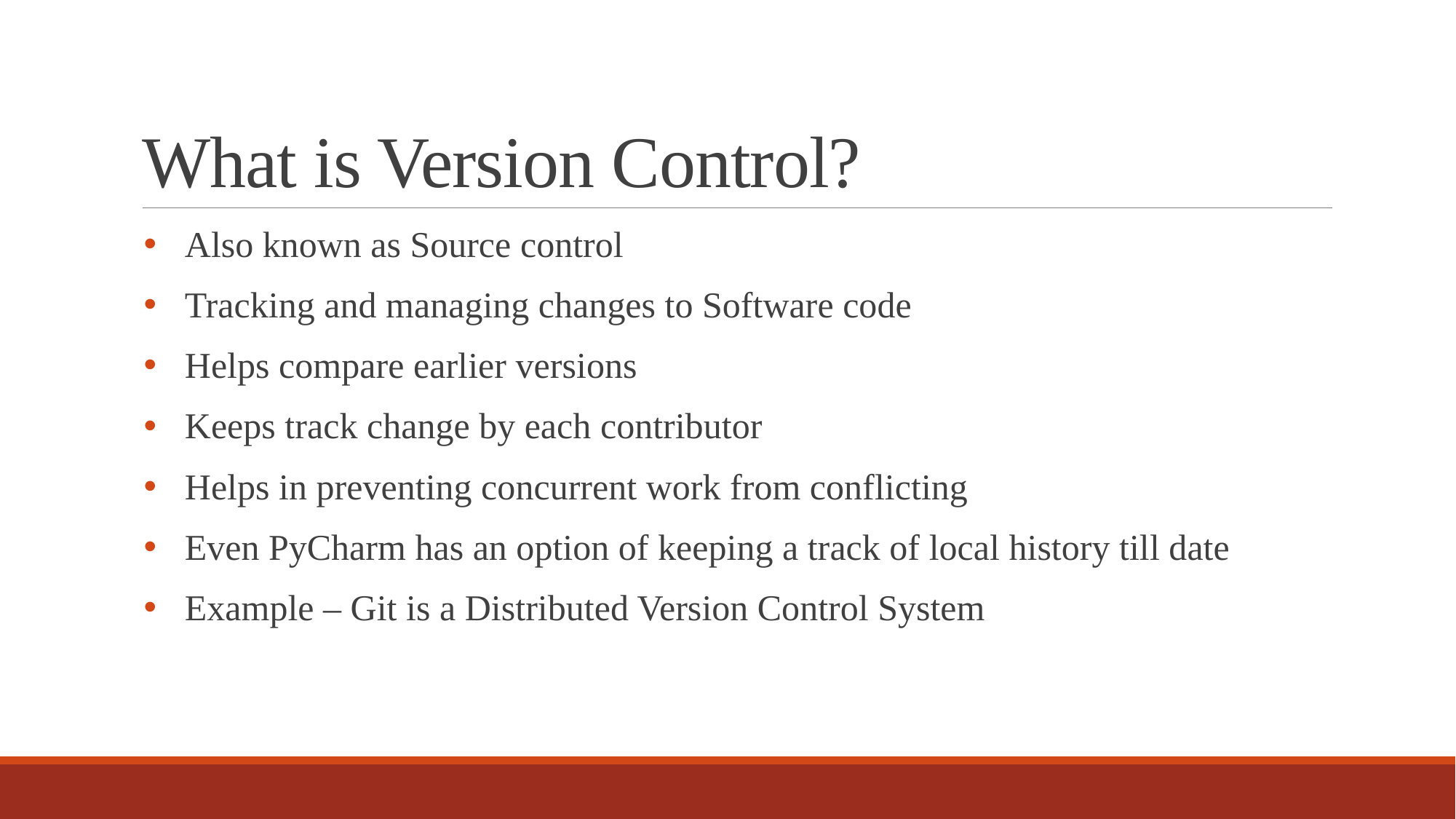

# What is Version Control?
Also known as Source control
Tracking and managing changes to Software code
Helps compare earlier versions
Keeps track change by each contributor
Helps in preventing concurrent work from conflicting
Even PyCharm has an option of keeping a track of local history till date
Example – Git is a Distributed Version Control System